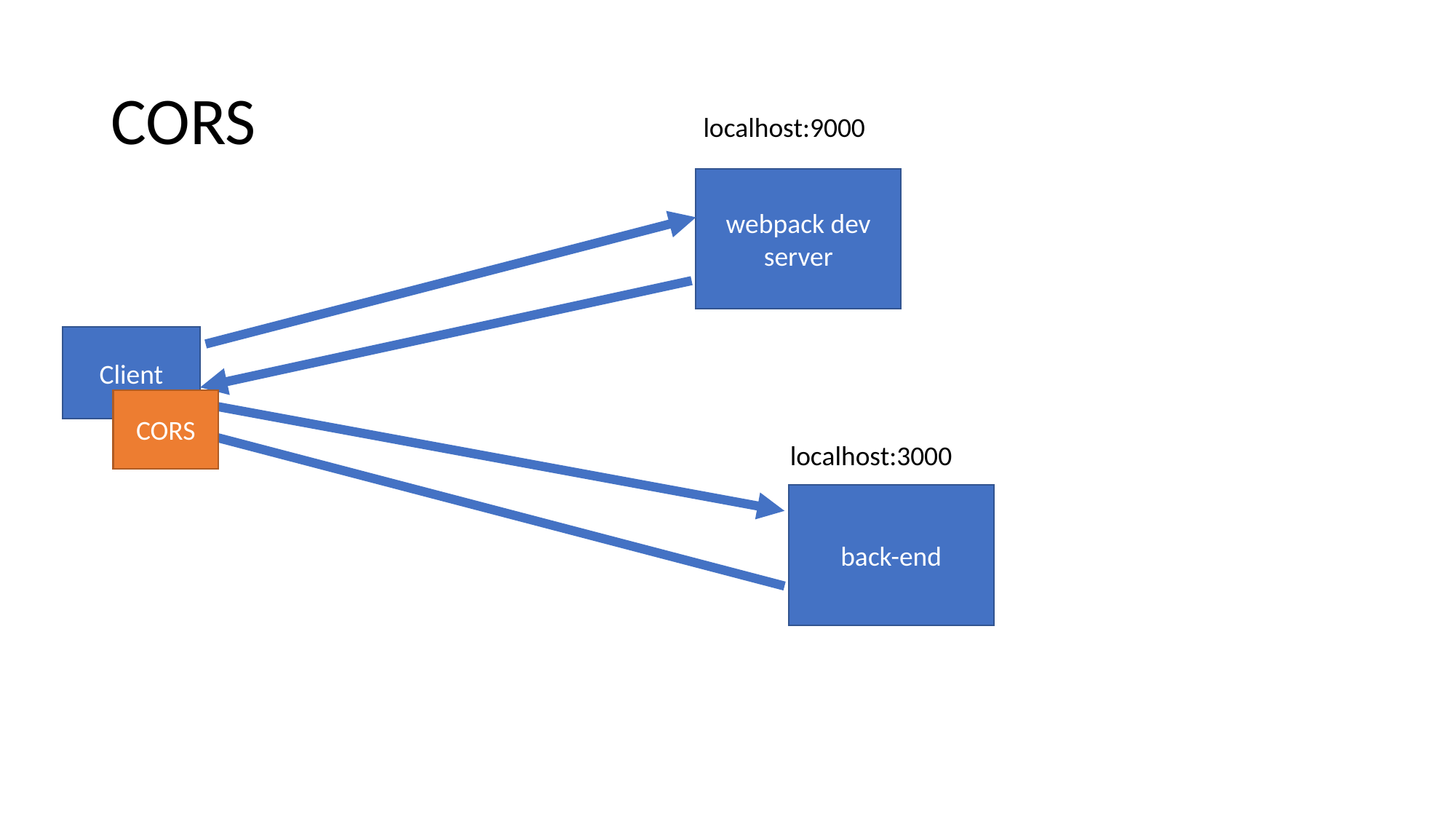

# CORS
localhost:9000
webpack dev server
Client
CORS
localhost:3000
back-end